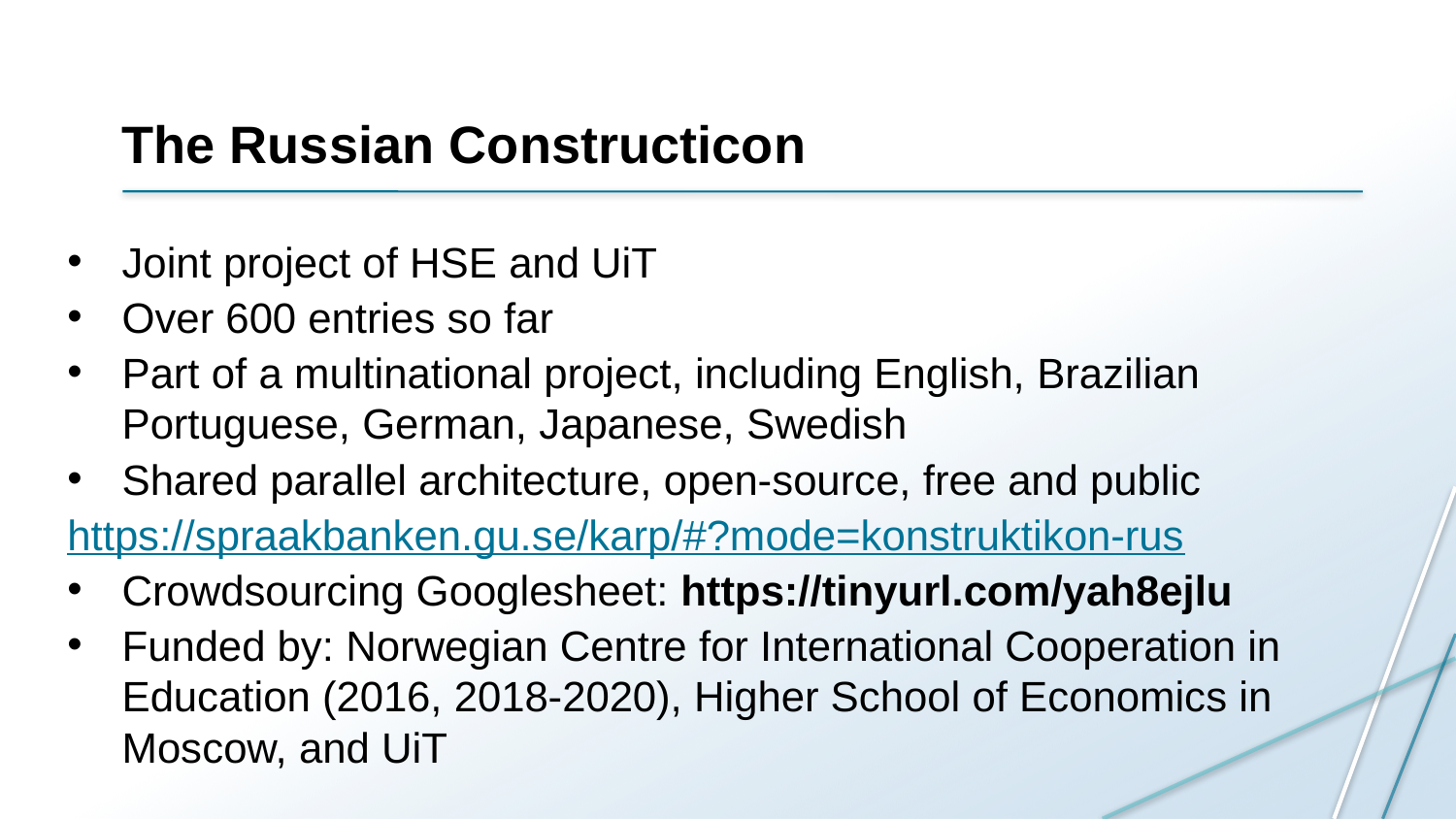

# The Russian Constructicon
Joint project of HSE and UiT
Over 600 entries so far
Part of a multinational project, including English, Brazilian Portuguese, German, Japanese, Swedish
Shared parallel architecture, open-source, free and public
https://spraakbanken.gu.se/karp/#?mode=konstruktikon-rus
Crowdsourcing Googlesheet: https://tinyurl.com/yah8ejlu
Funded by: Norwegian Centre for International Cooperation in Education (2016, 2018-2020), Higher School of Economics in Moscow, and UiT